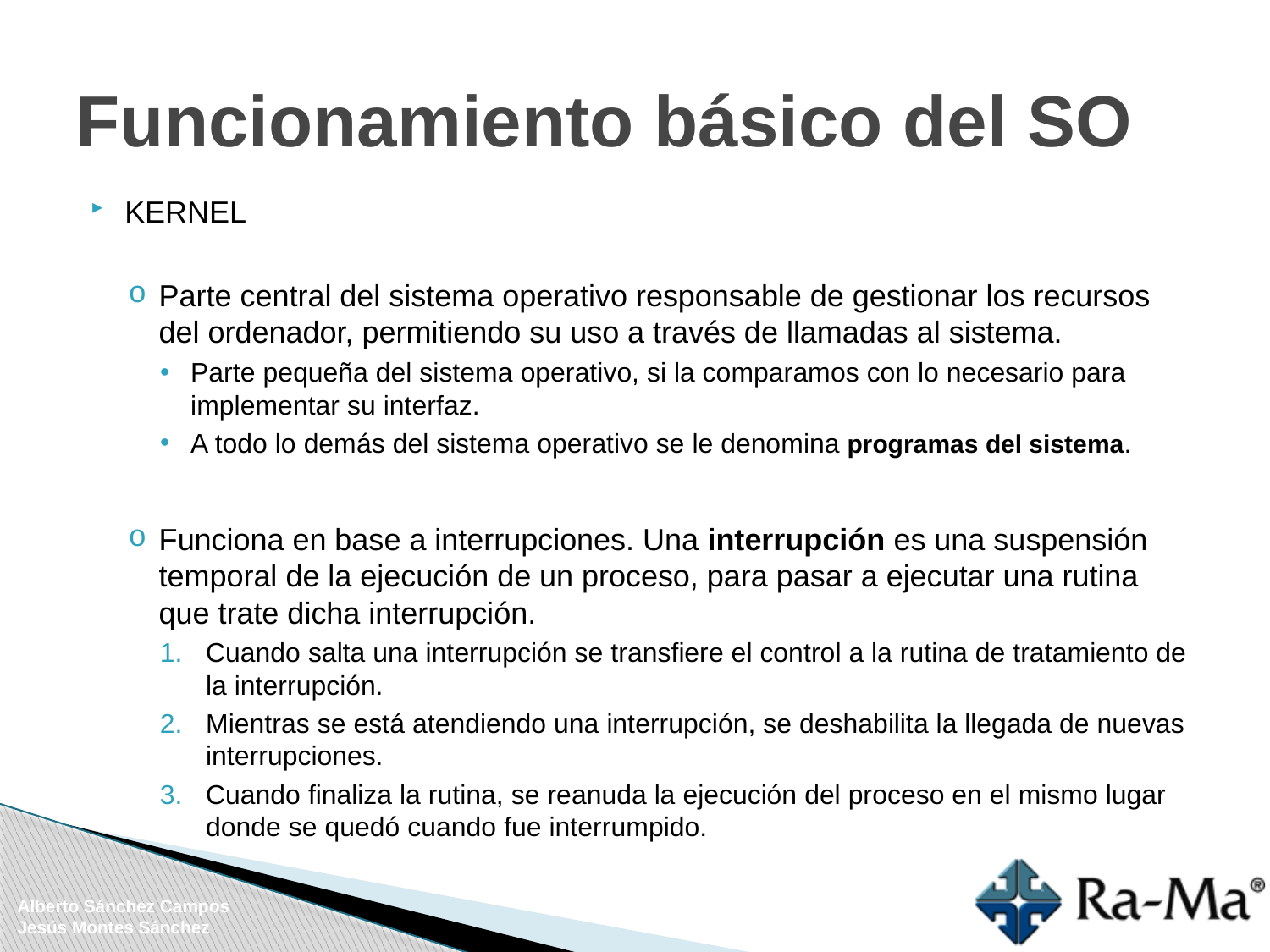

# Funcionamiento básico del SO
KERNEL

Parte central del sistema operativo responsable de gestionar los recursos del ordenador, permitiendo su uso a través de llamadas al sistema.
Parte pequeña del sistema operativo, si la comparamos con lo necesario para implementar su interfaz.
A todo lo demás del sistema operativo se le denomina programas del sistema.

Funciona en base a interrupciones. Una interrupción es una suspensión temporal de la ejecución de un proceso, para pasar a ejecutar una rutina que trate dicha interrupción.
Cuando salta una interrupción se transfiere el control a la rutina de tratamiento de la interrupción.
Mientras se está atendiendo una interrupción, se deshabilita la llegada de nuevas interrupciones.
Cuando finaliza la rutina, se reanuda la ejecución del proceso en el mismo lugar donde se quedó cuando fue interrumpido.